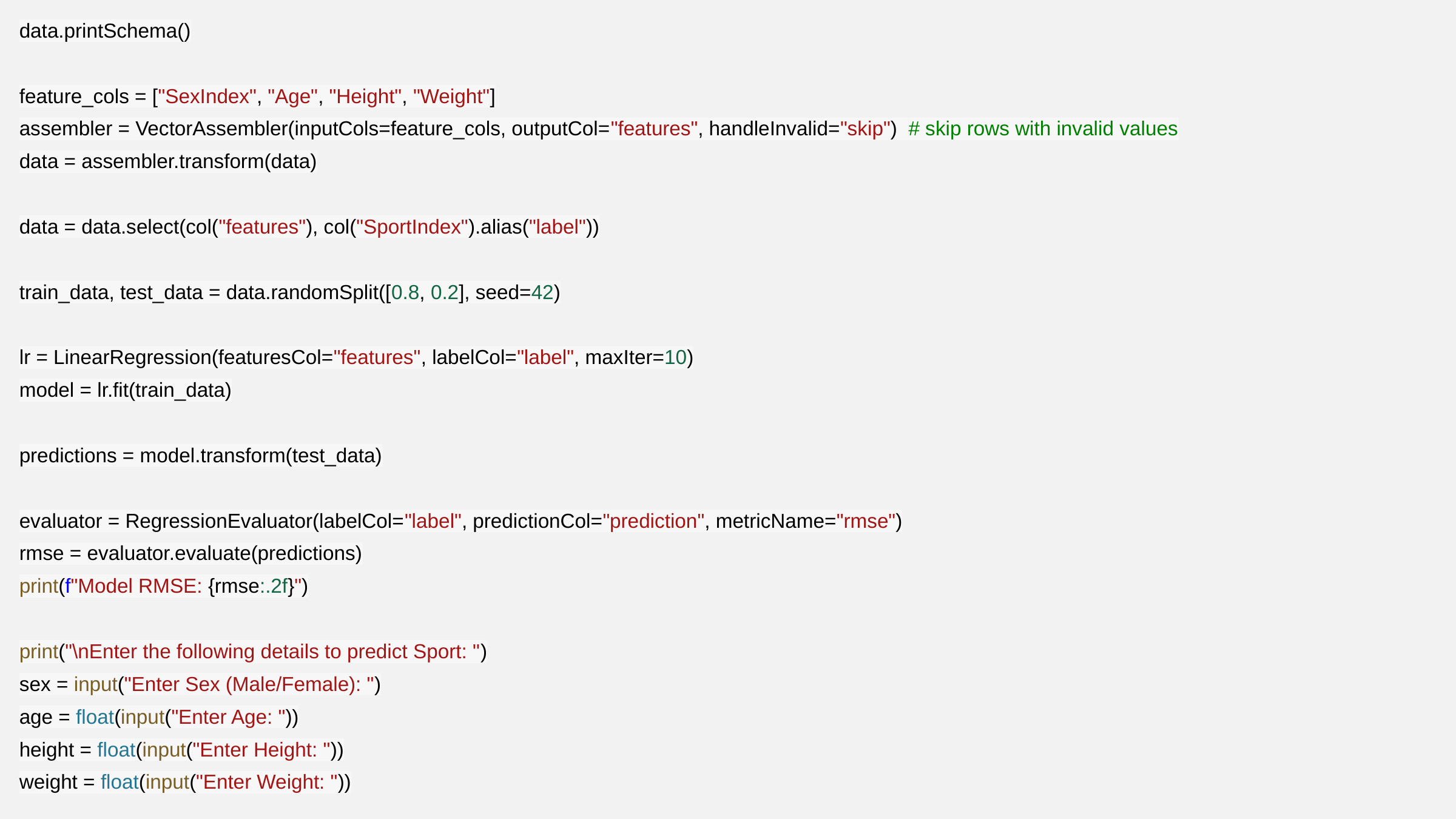

data.printSchema()

feature_cols = ["SexIndex", "Age", "Height", "Weight"]
assembler = VectorAssembler(inputCols=feature_cols, outputCol="features", handleInvalid="skip")  # skip rows with invalid values
data = assembler.transform(data)

data = data.select(col("features"), col("SportIndex").alias("label"))

train_data, test_data = data.randomSplit([0.8, 0.2], seed=42)

lr = LinearRegression(featuresCol="features", labelCol="label", maxIter=10)
model = lr.fit(train_data)

predictions = model.transform(test_data)

evaluator = RegressionEvaluator(labelCol="label", predictionCol="prediction", metricName="rmse")
rmse = evaluator.evaluate(predictions)
print(f"Model RMSE: {rmse:.2f}")

print("\nEnter the following details to predict Sport: ")
sex = input("Enter Sex (Male/Female): ")
age = float(input("Enter Age: "))
height = float(input("Enter Height: "))
weight = float(input("Enter Weight: "))